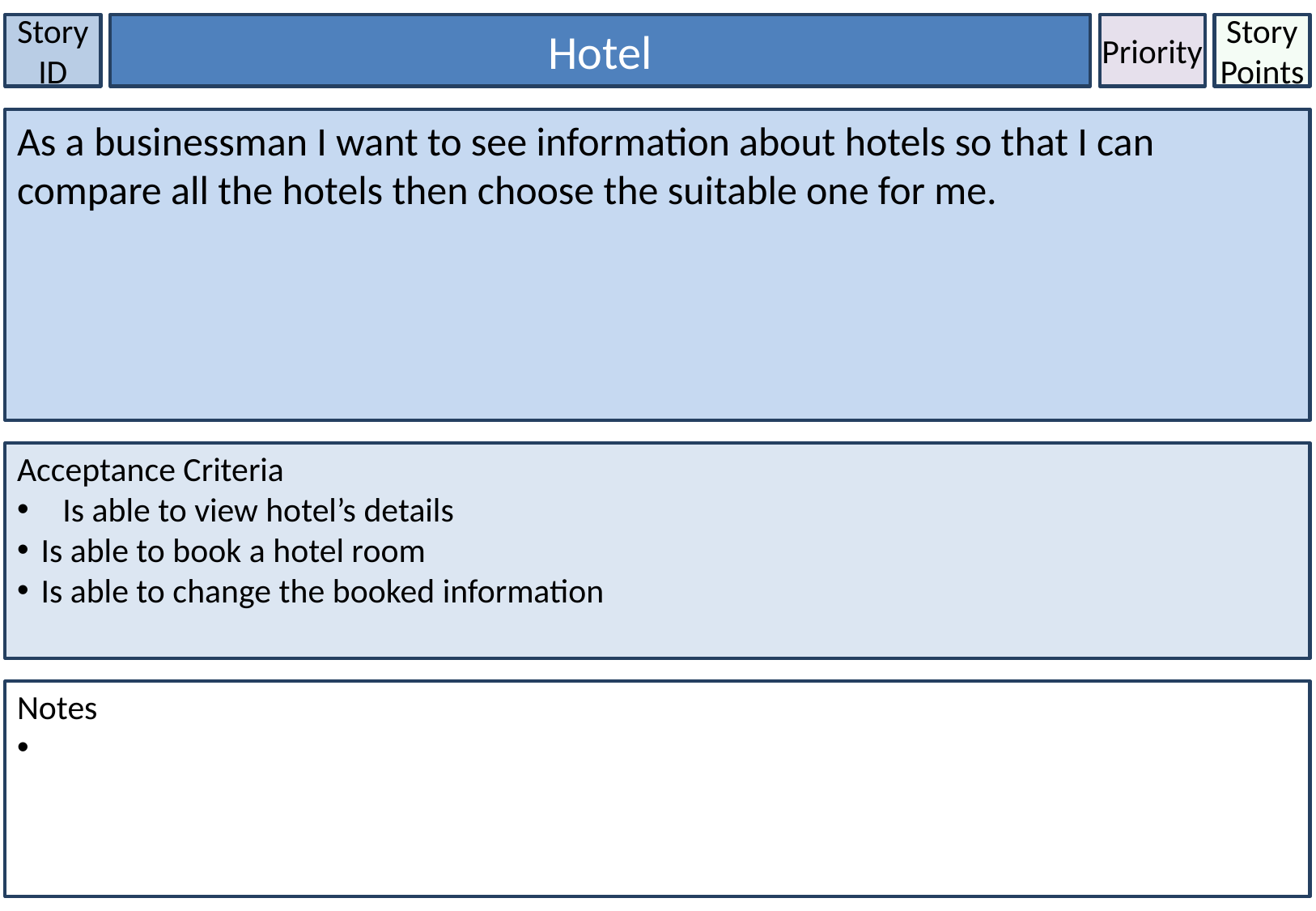

Story ID
Hotel
Priority
Story Points
As a businessman I want to see information about hotels so that I can compare all the hotels then choose the suitable one for me.
Acceptance Criteria
Is able to view hotel’s details
Is able to book a hotel room
Is able to change the booked information
Notes